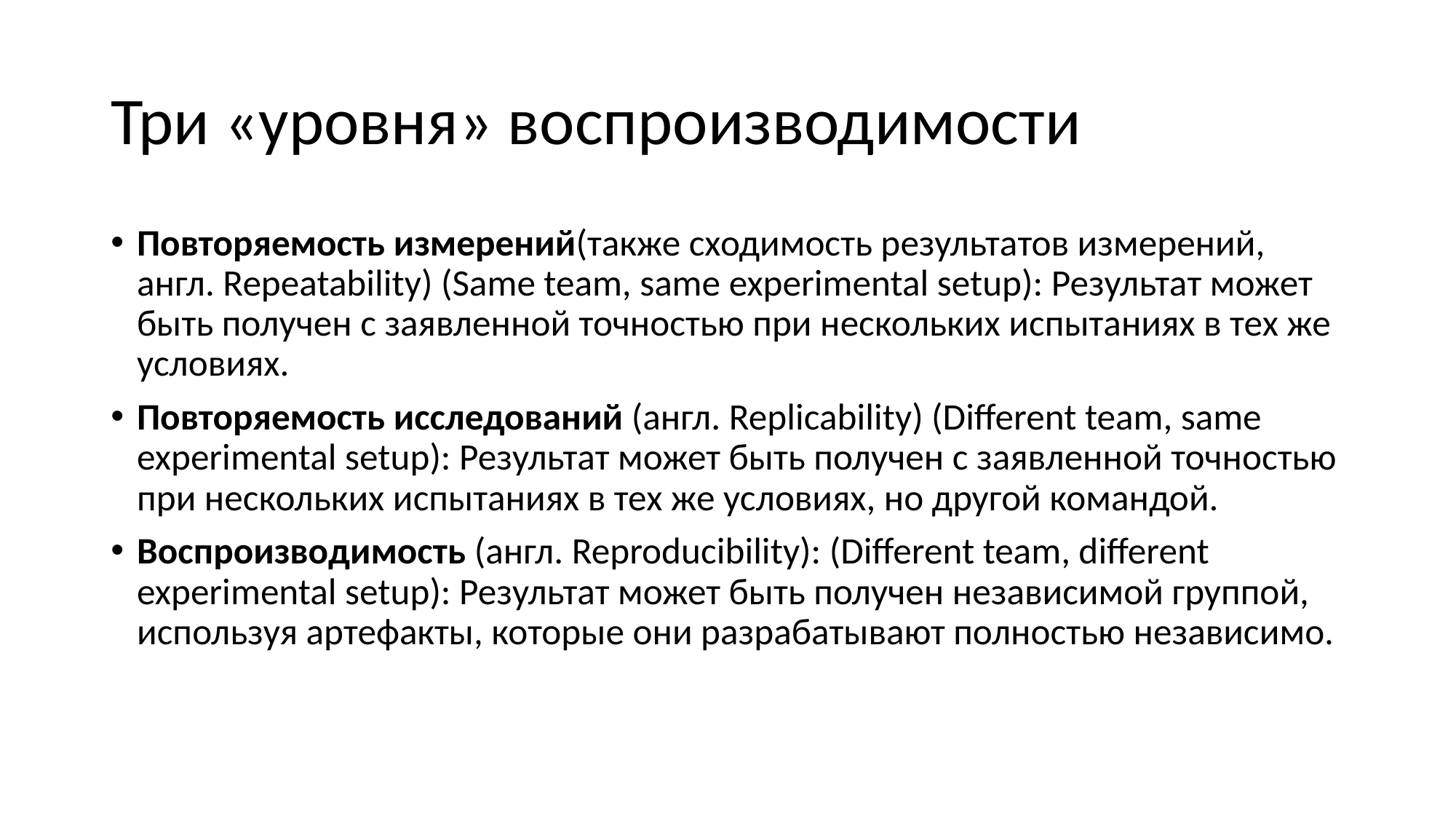

# Три «уровня» воспроизводимости
Повторяемость измерений(также сходимость результатов измерений, англ. Repeatability) (Same team, same experimental setup): Результат может быть получен с заявленной точностью при нескольких испытаниях в тех же условиях.
Повторяемость исследований (англ. Replicability) (Different team, same experimental setup): Результат может быть получен с заявленной точностью при нескольких испытаниях в тех же условиях, но другой командой.
Воспроизводимость (англ. Reproducibility): (Different team, different experimental setup): Результат может быть получен независимой группой, используя артефакты, которые они разрабатывают полностью независимо.